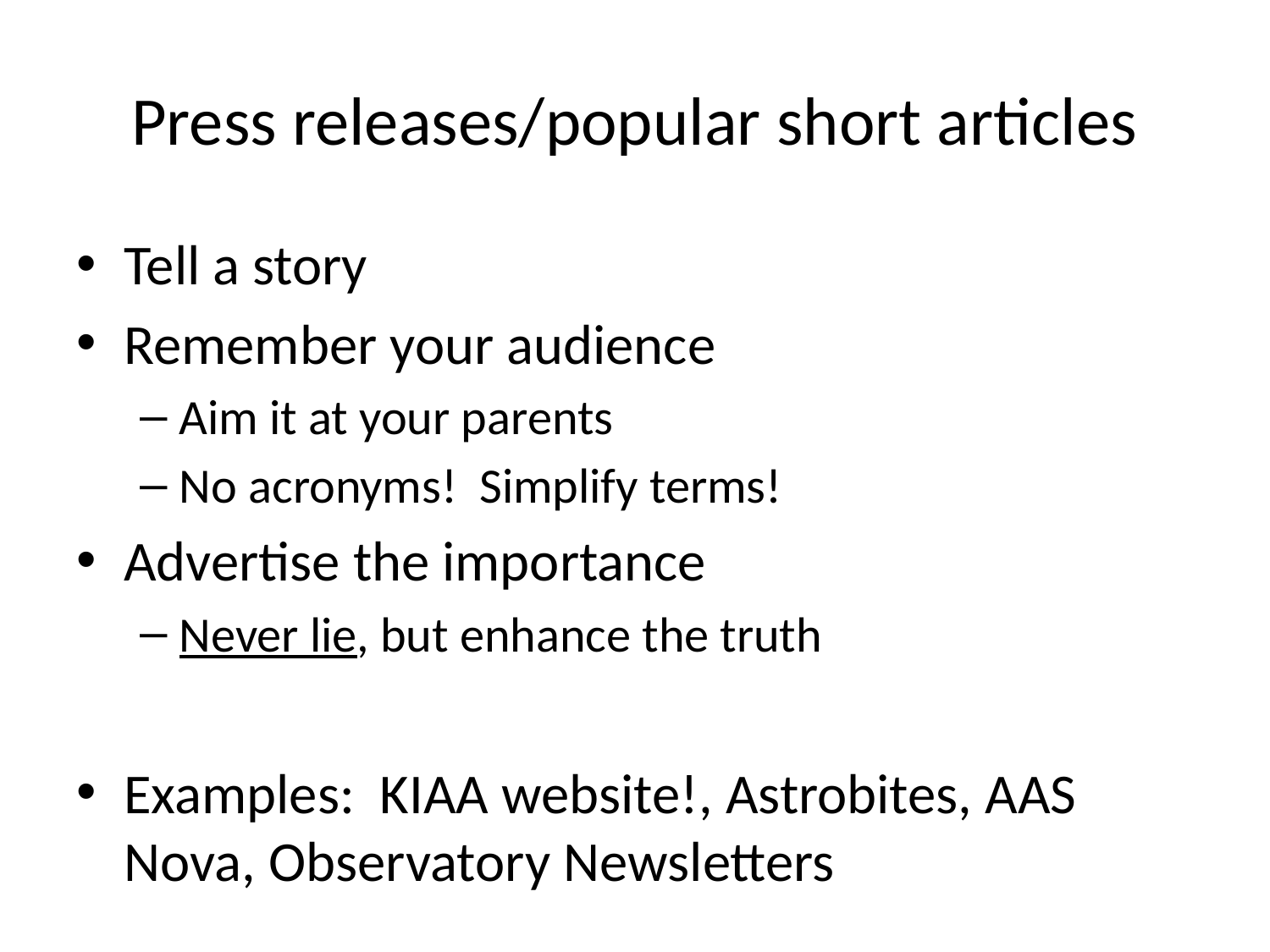

# Press releases/popular short articles
Tell a story
Remember your audience
Aim it at your parents
No acronyms!  Simplify terms!
Advertise the importance
Never lie, but enhance the truth

Examples:  KIAA website!, Astrobites, AAS Nova, Observatory Newsletters